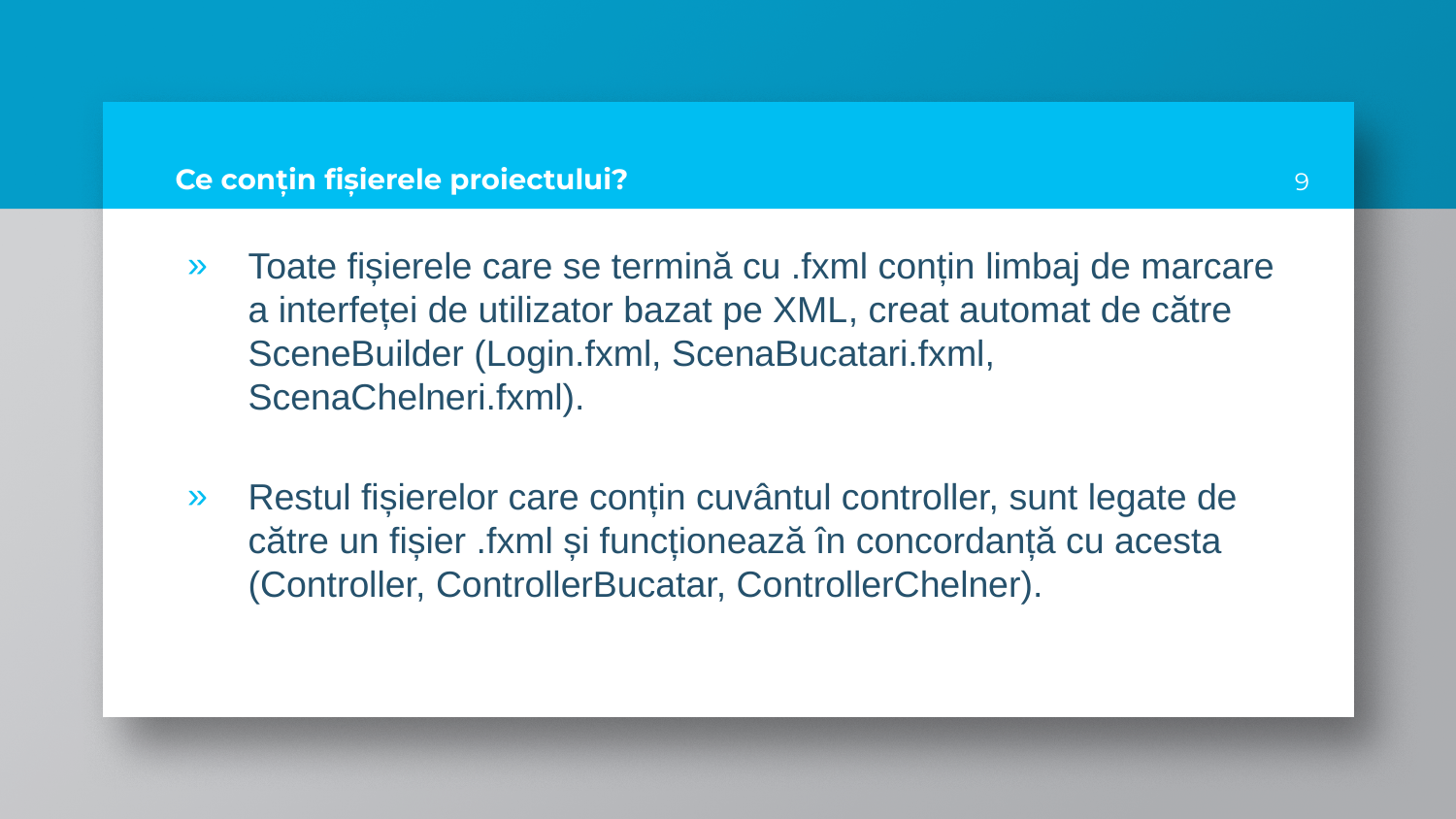

# Ce conțin fișierele proiectului?
9
Toate fișierele care se termină cu .fxml conțin limbaj de marcare a interfeței de utilizator bazat pe XML, creat automat de către SceneBuilder (Login.fxml, ScenaBucatari.fxml, ScenaChelneri.fxml).

Restul fișierelor care conțin cuvântul controller, sunt legate de către un fișier .fxml și funcționează în concordanță cu acesta (Controller, ControllerBucatar, ControllerChelner).